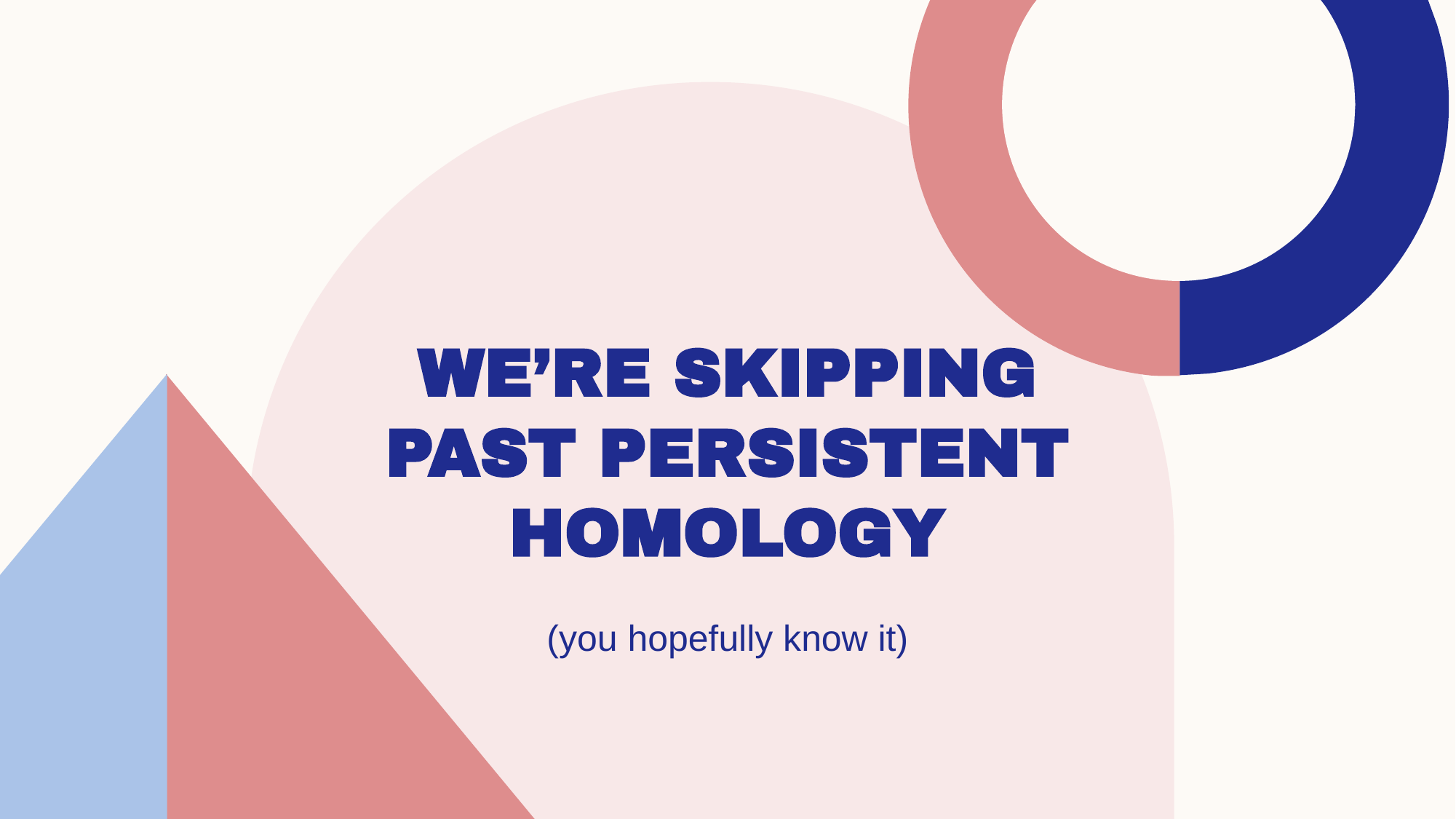

# We’re skipping past persistent Homology
(you hopefully know it)